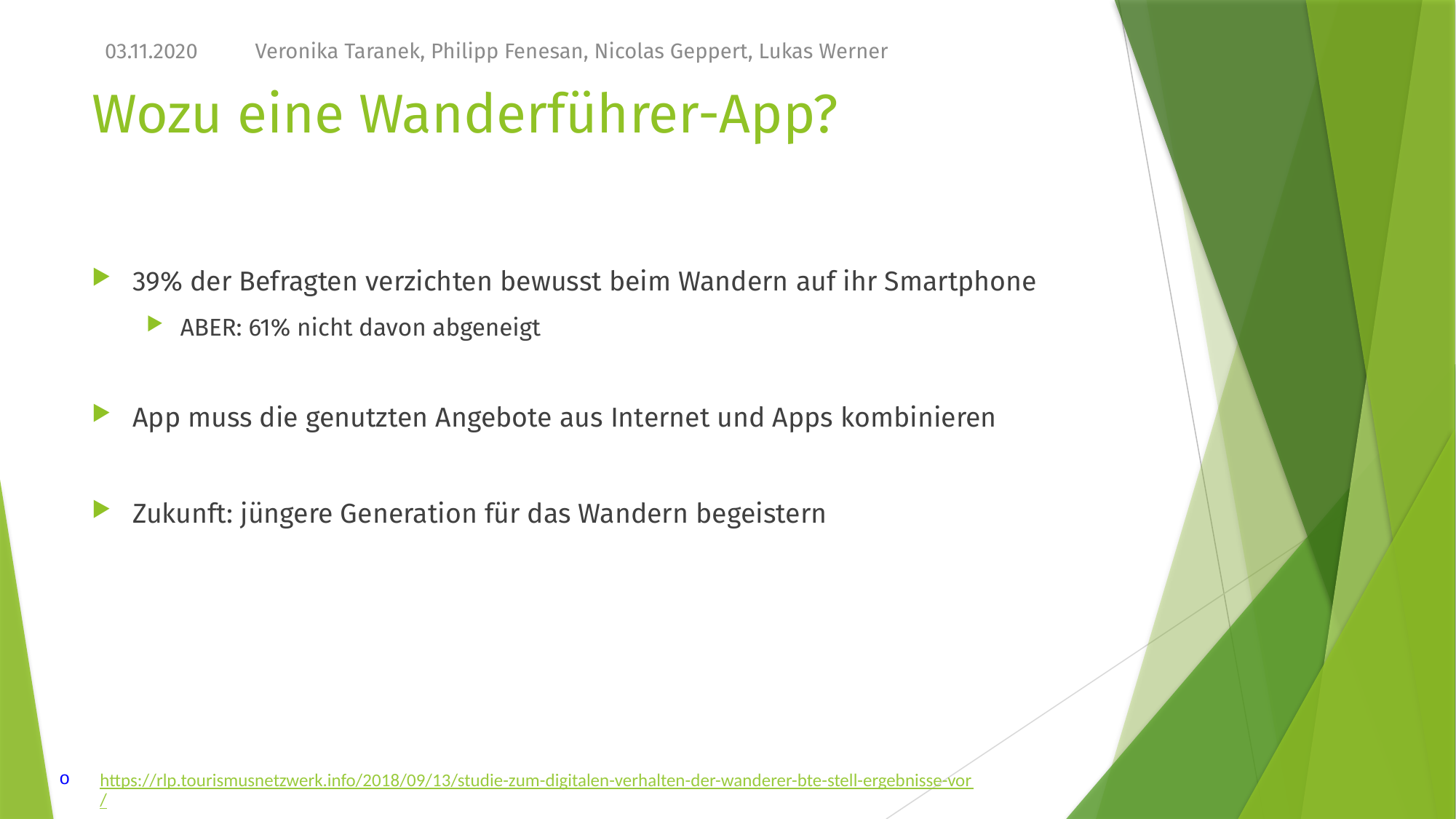

Veronika Taranek, Philipp Fenesan, Nicolas Geppert, Lukas Werner
03.11.2020
# Wozu eine Wanderführer-App?
39% der Befragten verzichten bewusst beim Wandern auf ihr Smartphone
ABER: 61% nicht davon abgeneigt

App muss die genutzten Angebote aus Internet und Apps kombinieren

Zukunft: jüngere Generation für das Wandern begeistern
https://rlp.tourismusnetzwerk.info/2018/09/13/studie-zum-digitalen-verhalten-der-wanderer-bte-stell-ergebnisse-vor/